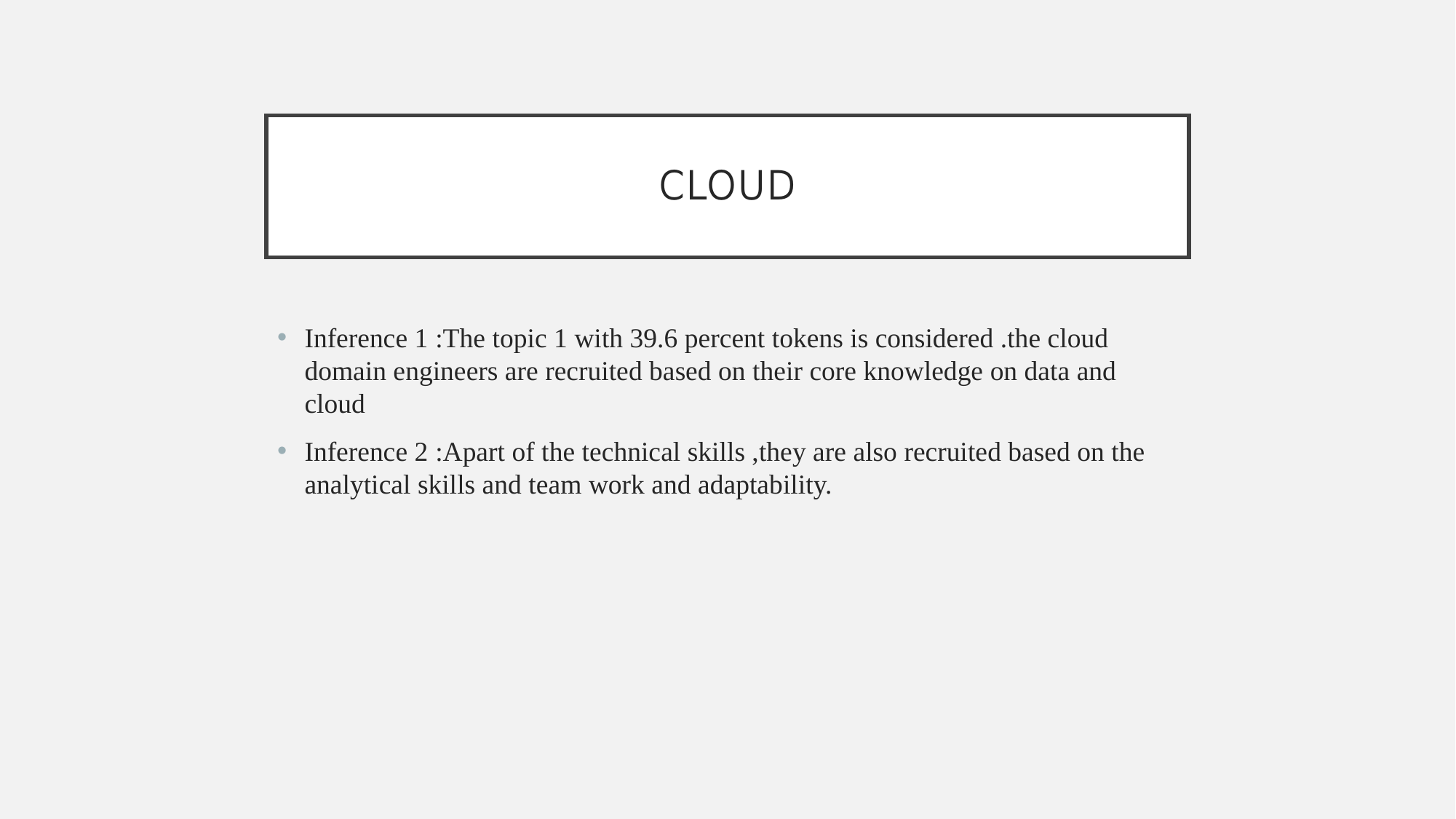

# Cloud
Inference 1 :The topic 1 with 39.6 percent tokens is considered .the cloud domain engineers are recruited based on their core knowledge on data and cloud
Inference 2 :Apart of the technical skills ,they are also recruited based on the analytical skills and team work and adaptability.